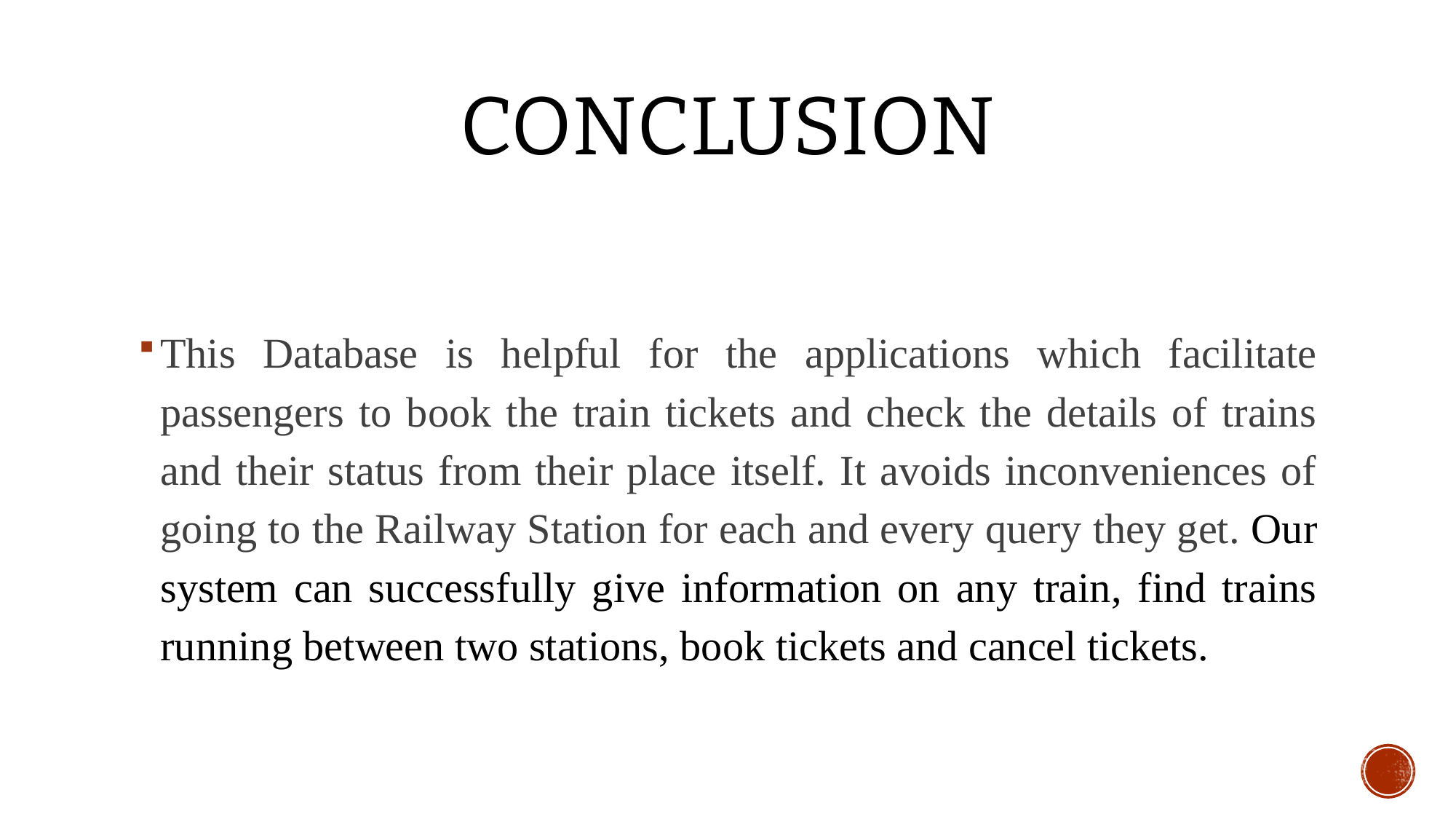

# Conclusion
This Database is helpful for the applications which facilitate passengers to book the train tickets and check the details of trains and their status from their place itself. It avoids inconveniences of going to the Railway Station for each and every query they get. Our system can successfully give information on any train, find trains running between two stations, book tickets and cancel tickets.